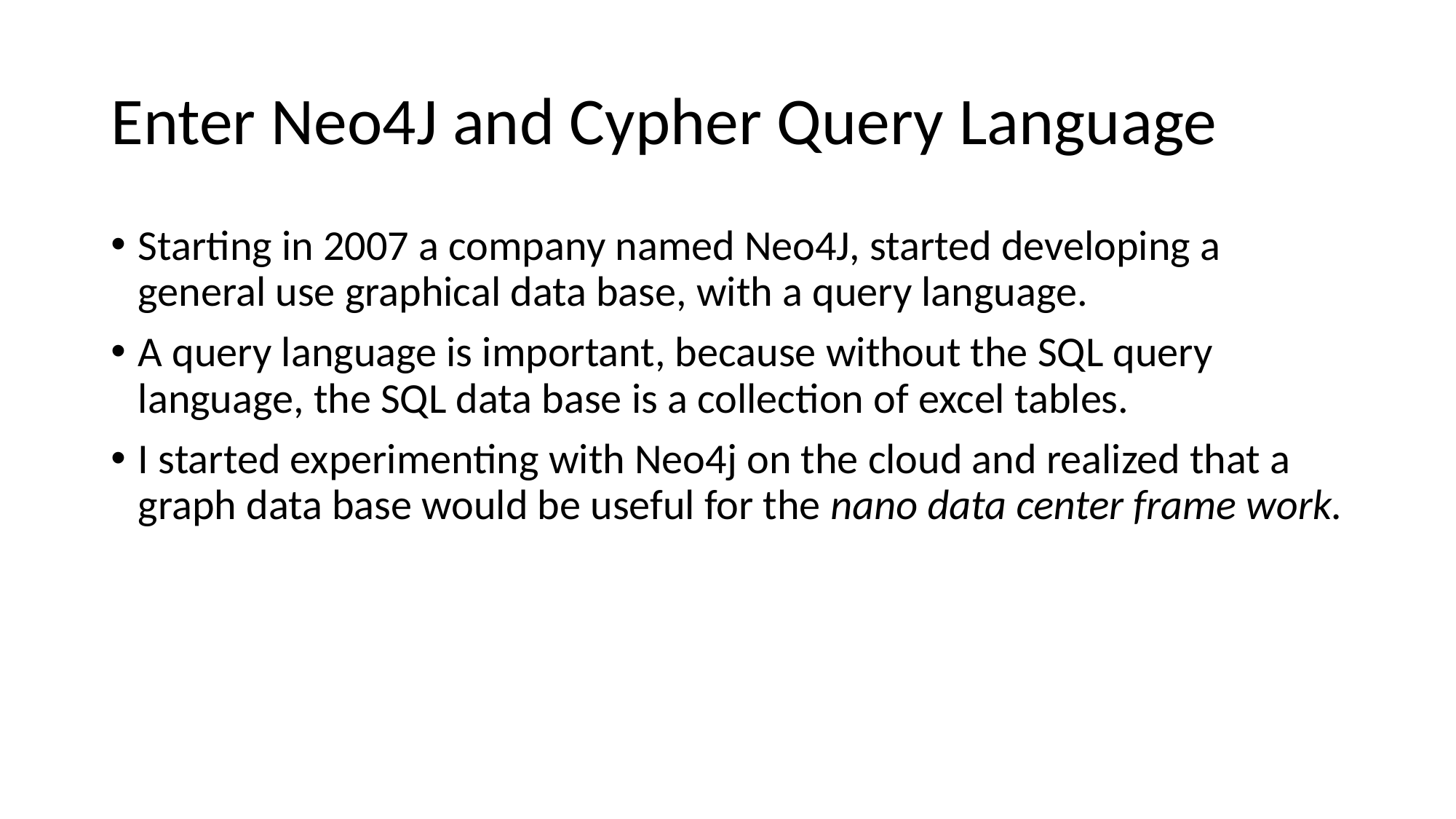

# Enter Neo4J and Cypher Query Language
Starting in 2007 a company named Neo4J, started developing a general use graphical data base, with a query language.
A query language is important, because without the SQL query language, the SQL data base is a collection of excel tables.
I started experimenting with Neo4j on the cloud and realized that a graph data base would be useful for the nano data center frame work.